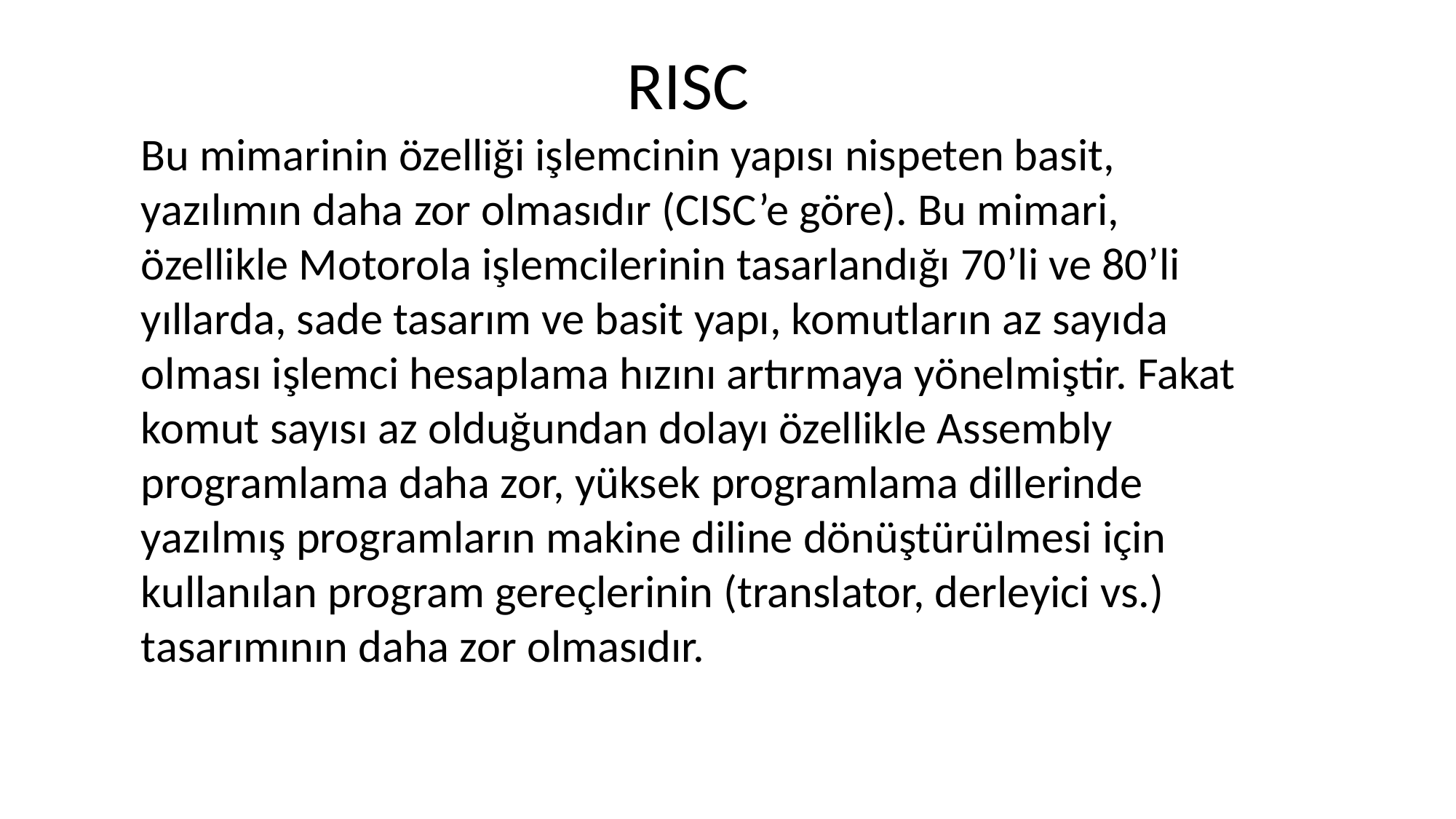

# RISC
Bu mimarinin özelliği işlemcinin yapısı nispeten basit, yazılımın daha zor olmasıdır (CISC’e göre). Bu mimari, özellikle Motorola işlemcilerinin tasarlandığı 70’li ve 80’li yıllarda, sade tasarım ve basit yapı, komutların az sayıda olması işlemci hesaplama hızını artırmaya yönelmiştir. Fakat komut sayısı az olduğundan dolayı özellikle Assembly programlama daha zor, yüksek programlama dillerinde yazılmış programların makine diline dönüştürülmesi için kullanılan program gereçlerinin (translator, derleyici vs.) tasarımının daha zor olmasıdır.